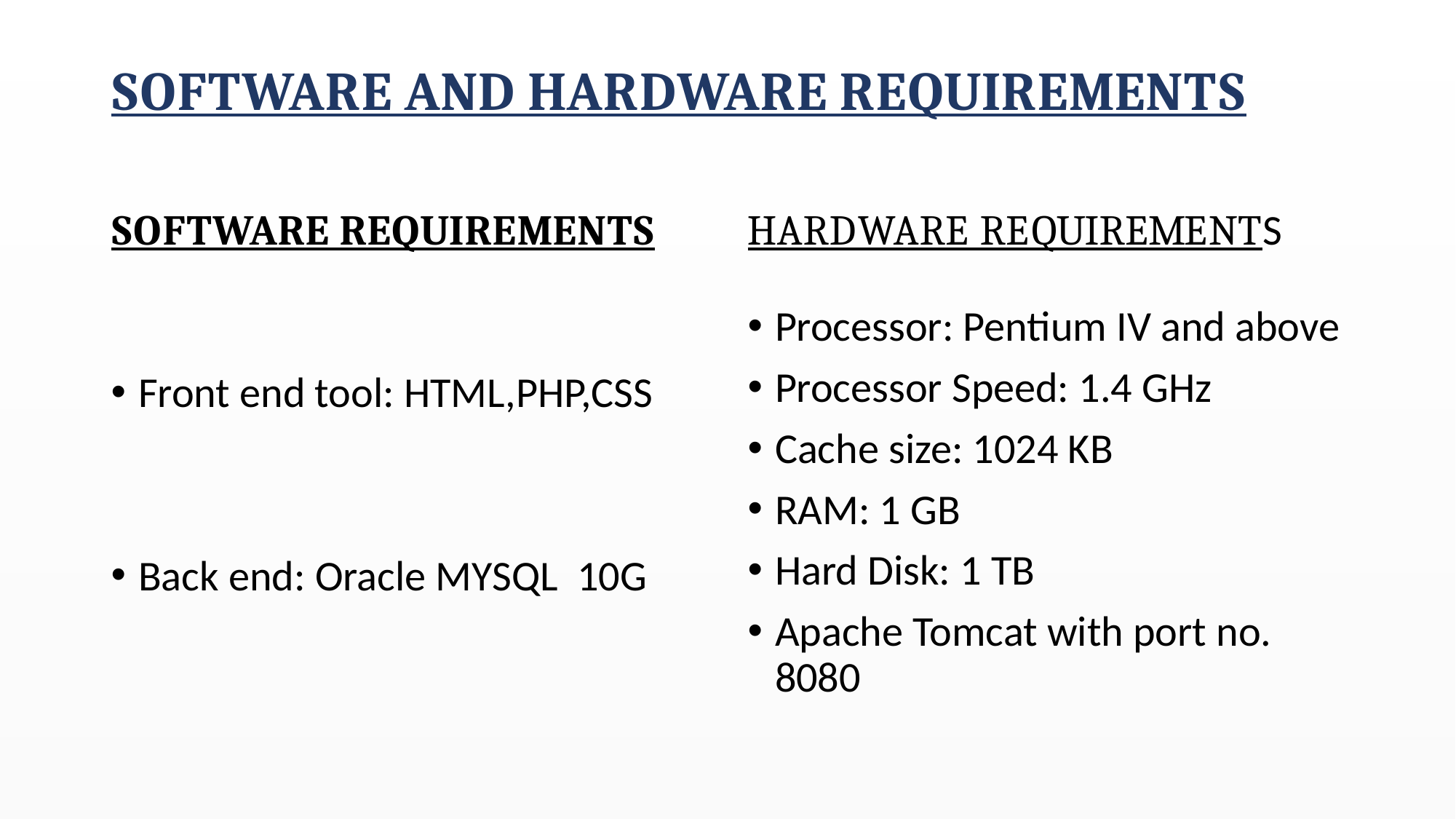

# SOFTWARE AND HARDWARE REQUIREMENTS
SOFTWARE REQUIREMENTS
HARDWARE REQUIREMENTS

Front end tool: HTML,PHP,CSS

Back end: Oracle MYSQL  10G

Processor: Pentium IV and above
Processor Speed: 1.4 GHz
Cache size: 1024 KB
RAM: 1 GB
Hard Disk: 1 TB
Apache Tomcat with port no. 8080